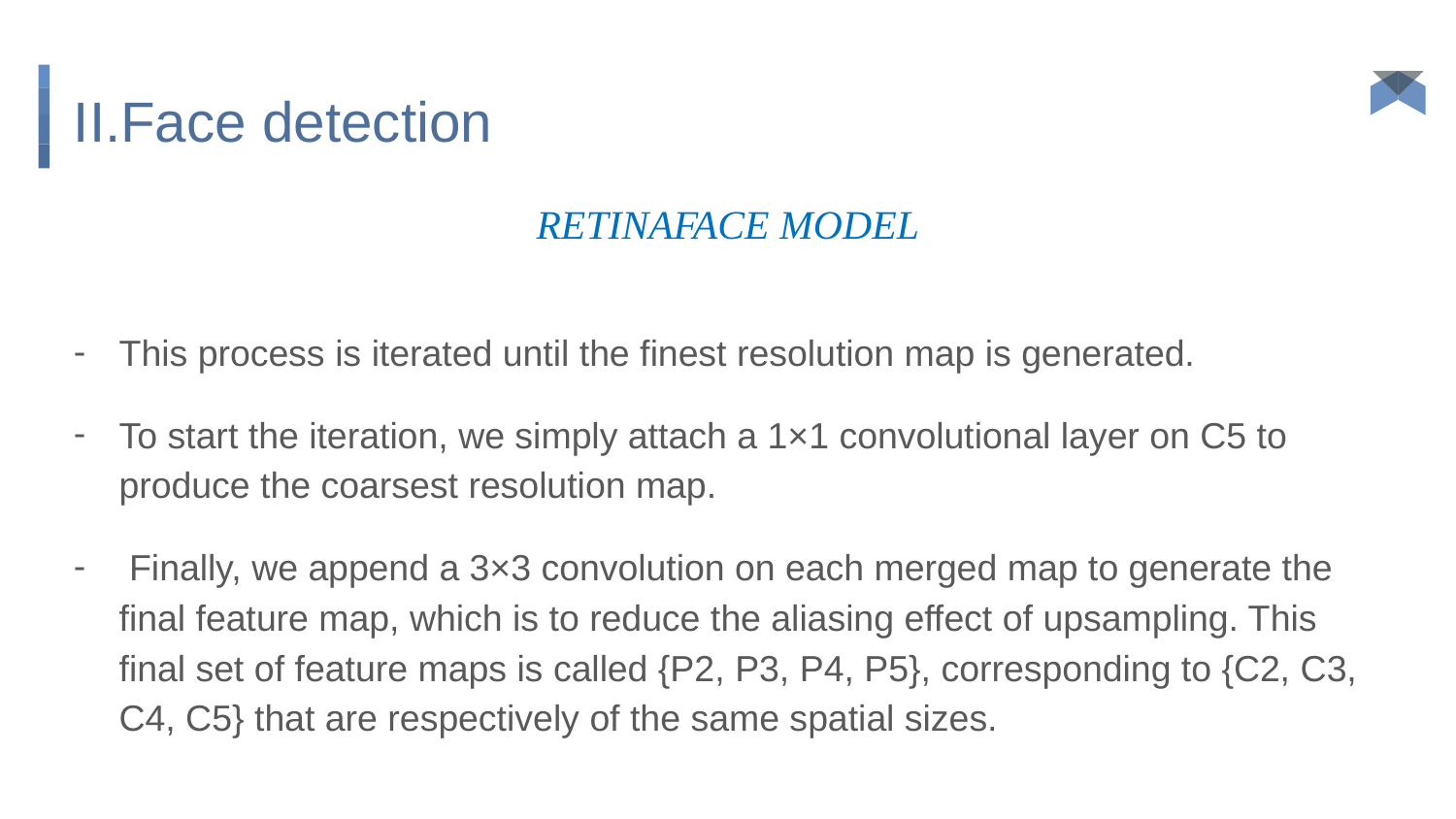

# II.Face detection

This process is iterated until the finest resolution map is generated.
To start the iteration, we simply attach a 1×1 convolutional layer on C5 to produce the coarsest resolution map.
 Finally, we append a 3×3 convolution on each merged map to generate the final feature map, which is to reduce the aliasing effect of upsampling. This final set of feature maps is called {P2, P3, P4, P5}, corresponding to {C2, C3, C4, C5} that are respectively of the same spatial sizes.

RETINAFACE MODEL